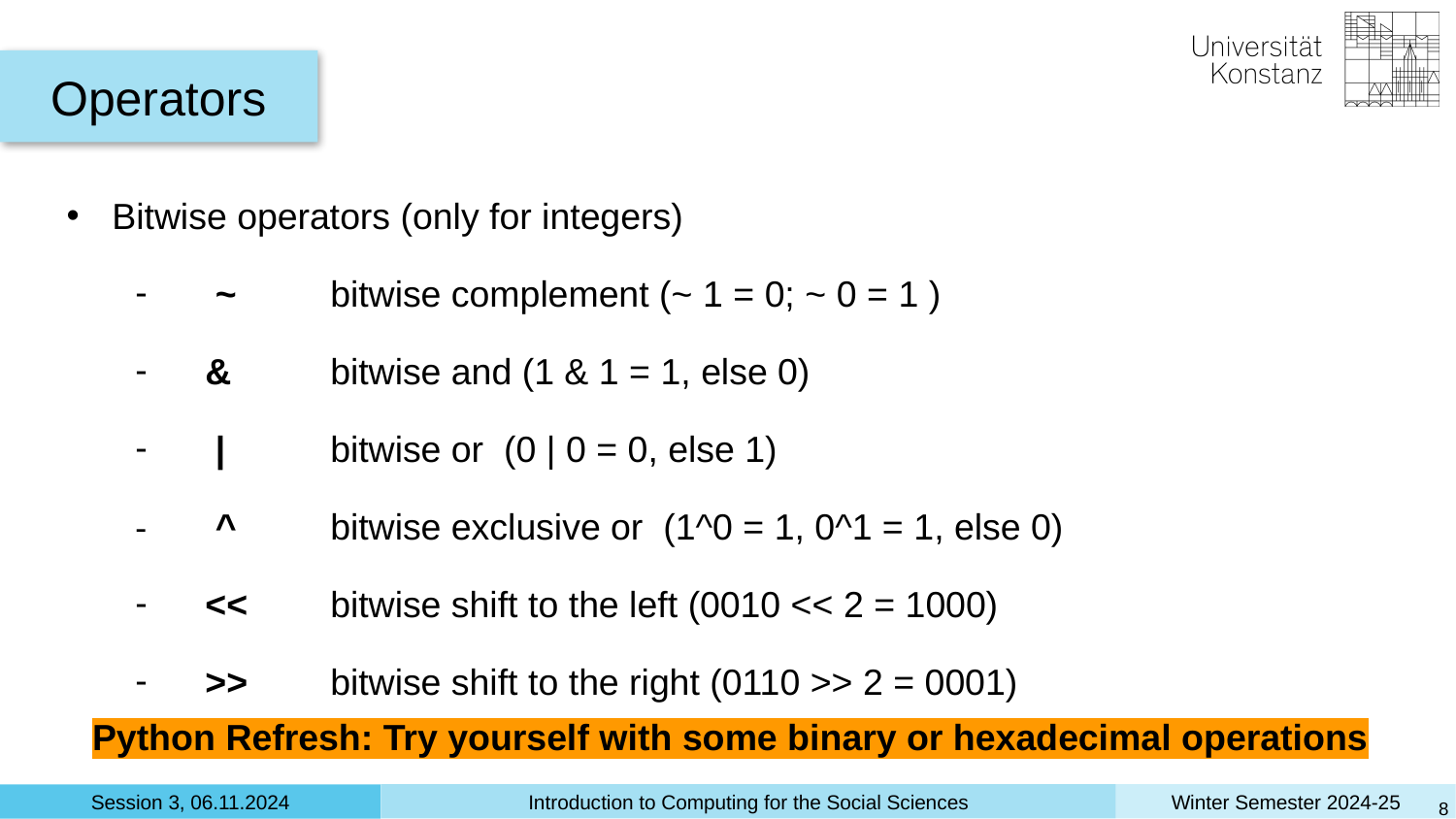

Operators
Bitwise operators (only for integers)
   ~ 	bitwise complement (~ 1 = 0; ~ 0 = 1 )
  & 	bitwise and (1 & 1 = 1, else 0)
   | 	bitwise or  (0 | 0 = 0, else 1)
   ^ 	bitwise exclusive or  (1^0 = 1, 0^1 = 1, else 0)
  << 	bitwise shift to the left (0010 << 2 = 1000)
  >> 	bitwise shift to the right (0110 >> 2 = 0001)
Python Refresh: Try yourself with some binary or hexadecimal operations
8